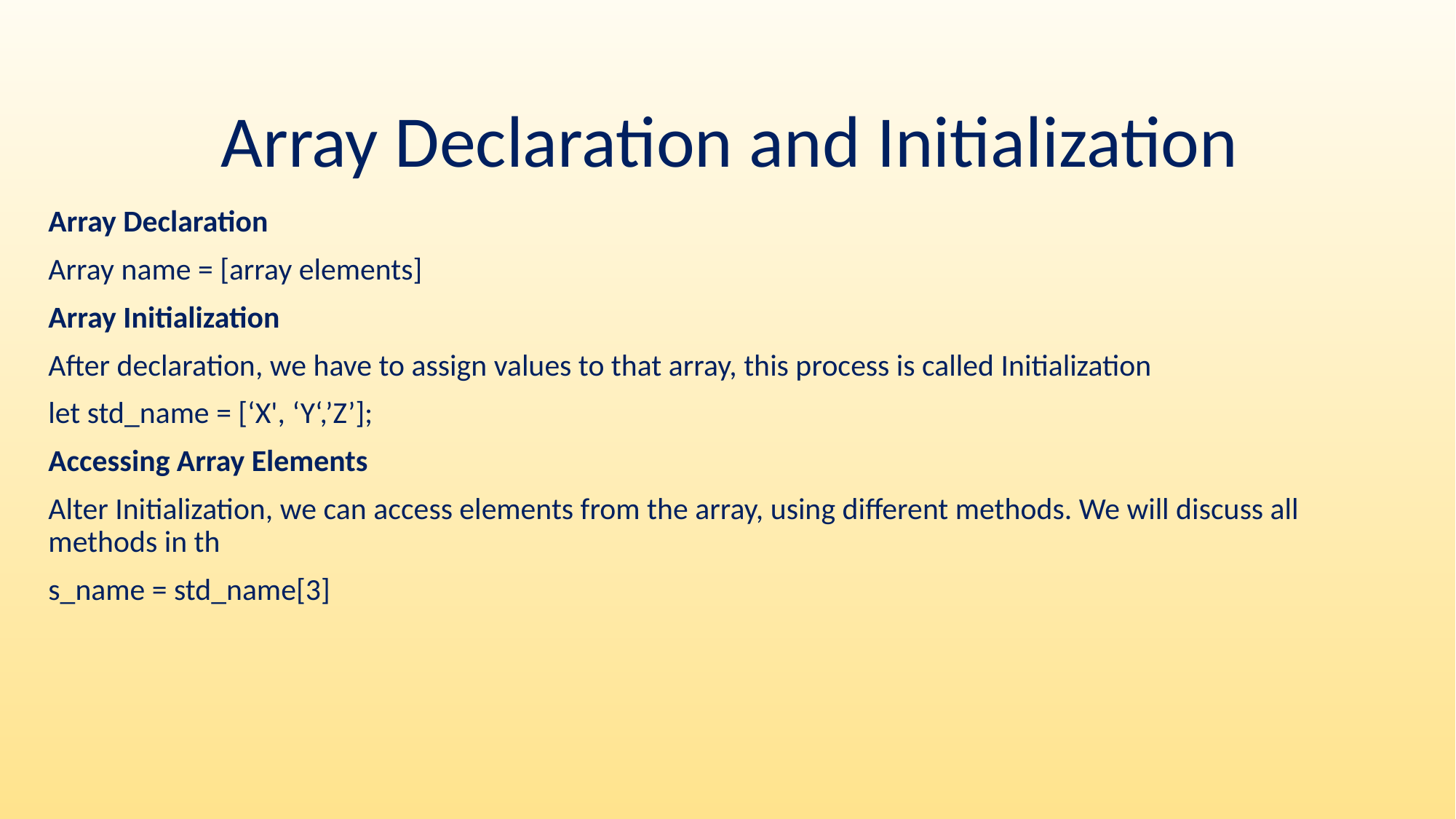

# Array Declaration and Initialization
Array Declaration
Array name = [array elements]
Array Initialization
After declaration, we have to assign values to that array, this process is called Initialization
let std_name = [‘X', ‘Y‘,’Z’];
Accessing Array Elements
Alter Initialization, we can access elements from the array, using different methods. We will discuss all methods in th
s_name = std_name[3]